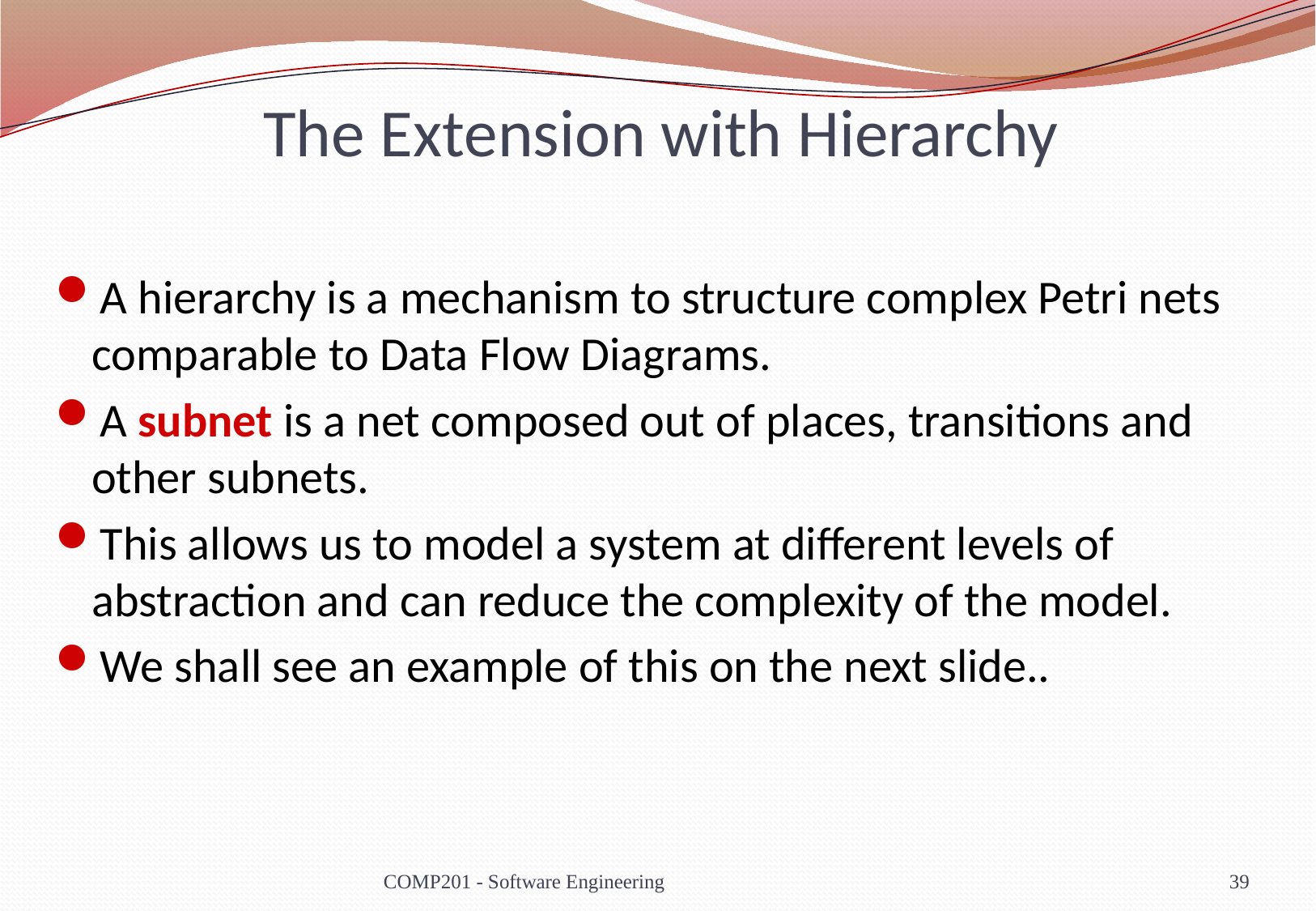

# The Extension with Hierarchy
A hierarchy is a mechanism to structure complex Petri nets comparable to Data Flow Diagrams.
A subnet is a net composed out of places, transitions and other subnets.
This allows us to model a system at different levels of abstraction and can reduce the complexity of the model.
We shall see an example of this on the next slide..
COMP201 - Software Engineering
39